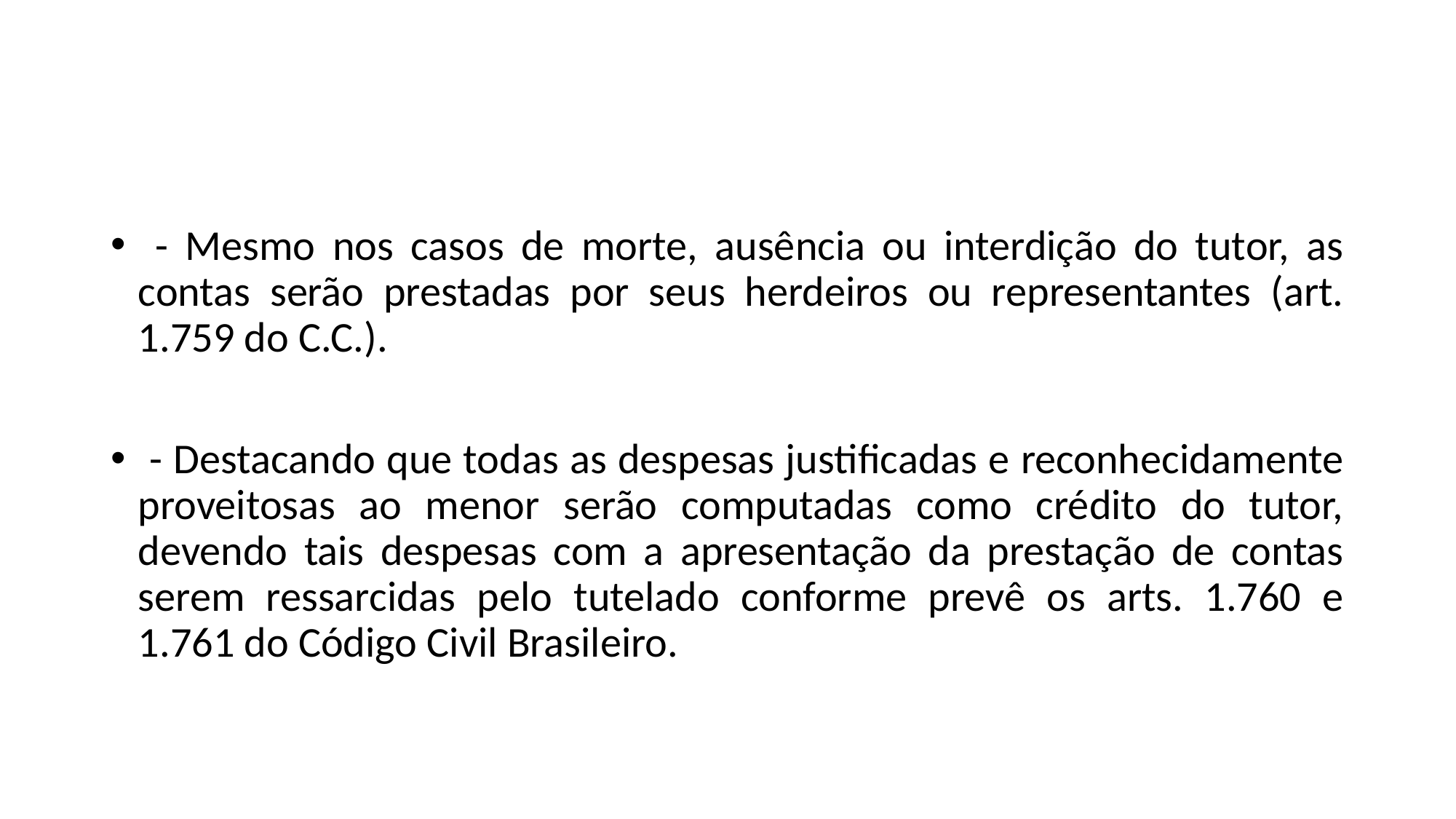

#
 - Mesmo nos casos de morte, ausência ou interdição do tutor, as contas serão prestadas por seus herdeiros ou representantes (art. 1.759 do C.C.).

 - Destacando que todas as despesas justificadas e reconhecidamente proveitosas ao menor serão computadas como crédito do tutor, devendo tais despesas com a apresentação da prestação de contas serem ressarcidas pelo tutelado conforme prevê os arts. 1.760 e 1.761 do Código Civil Brasileiro.